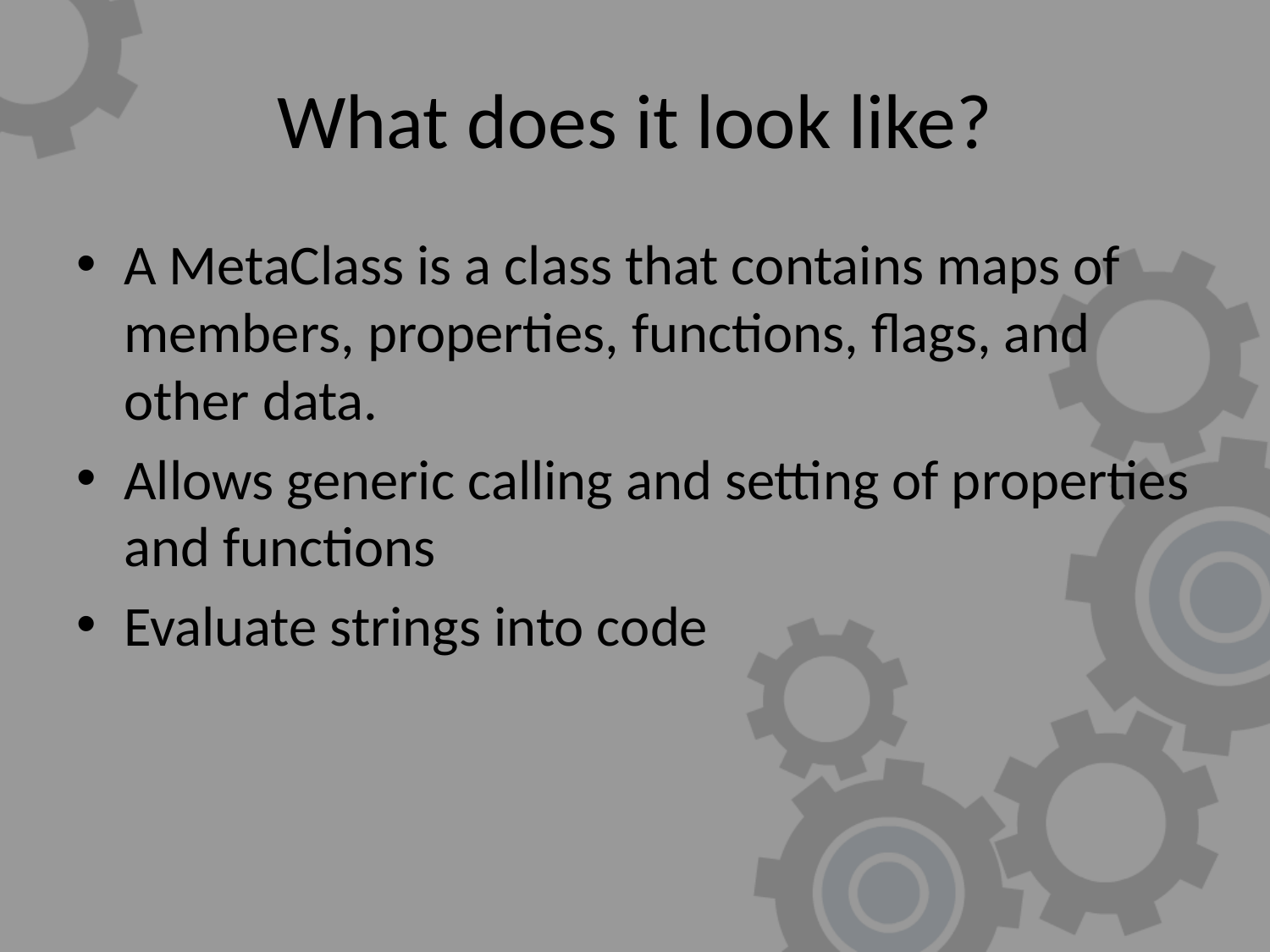

# What does it look like?
A MetaClass is a class that contains maps of members, properties, functions, flags, and other data.
Allows generic calling and setting of properties and functions
Evaluate strings into code